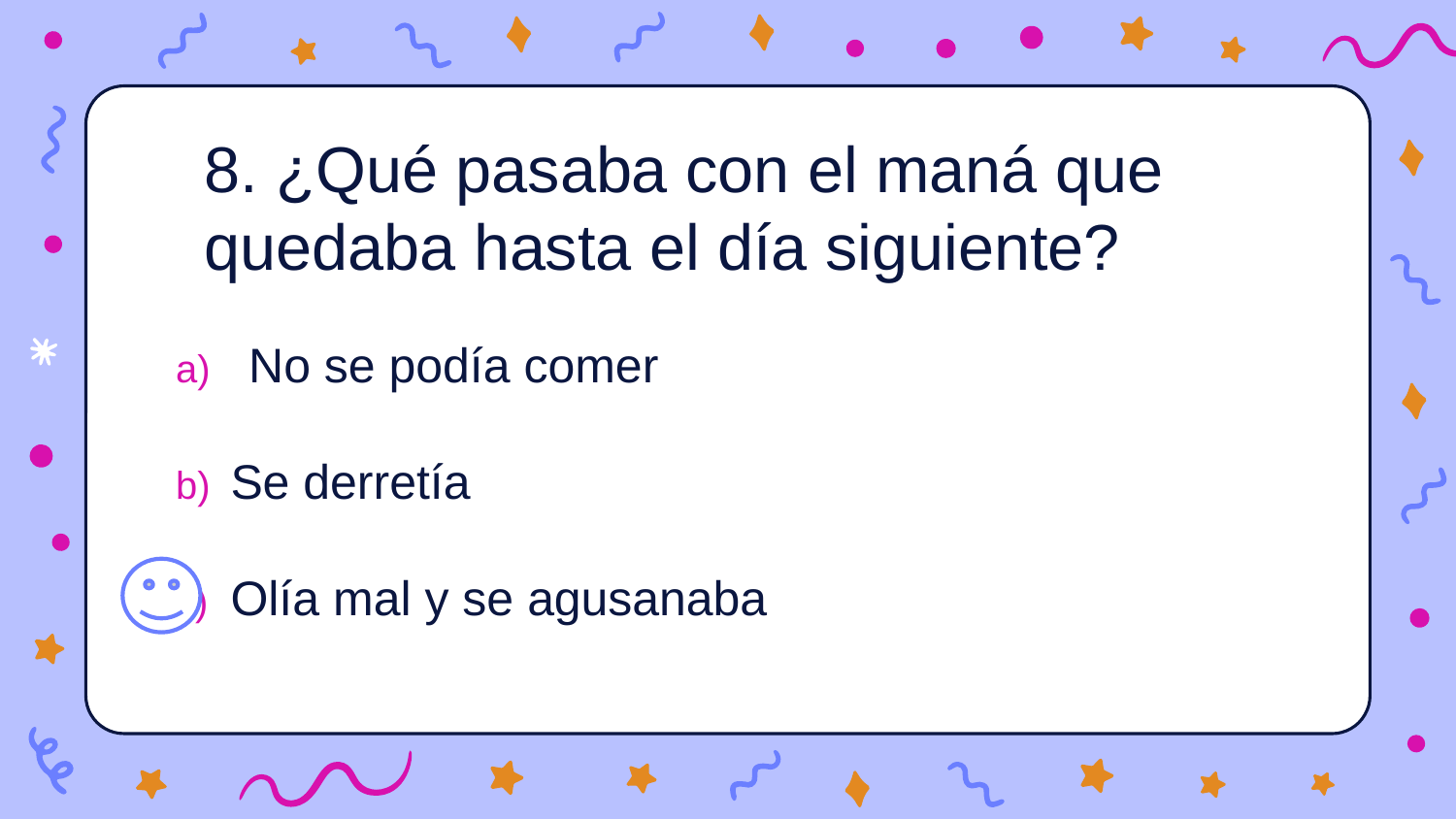

# 8. ¿Qué pasaba con el maná que quedaba hasta el día siguiente?
No se podía comer

Se derretía

Olía mal y se agusanaba